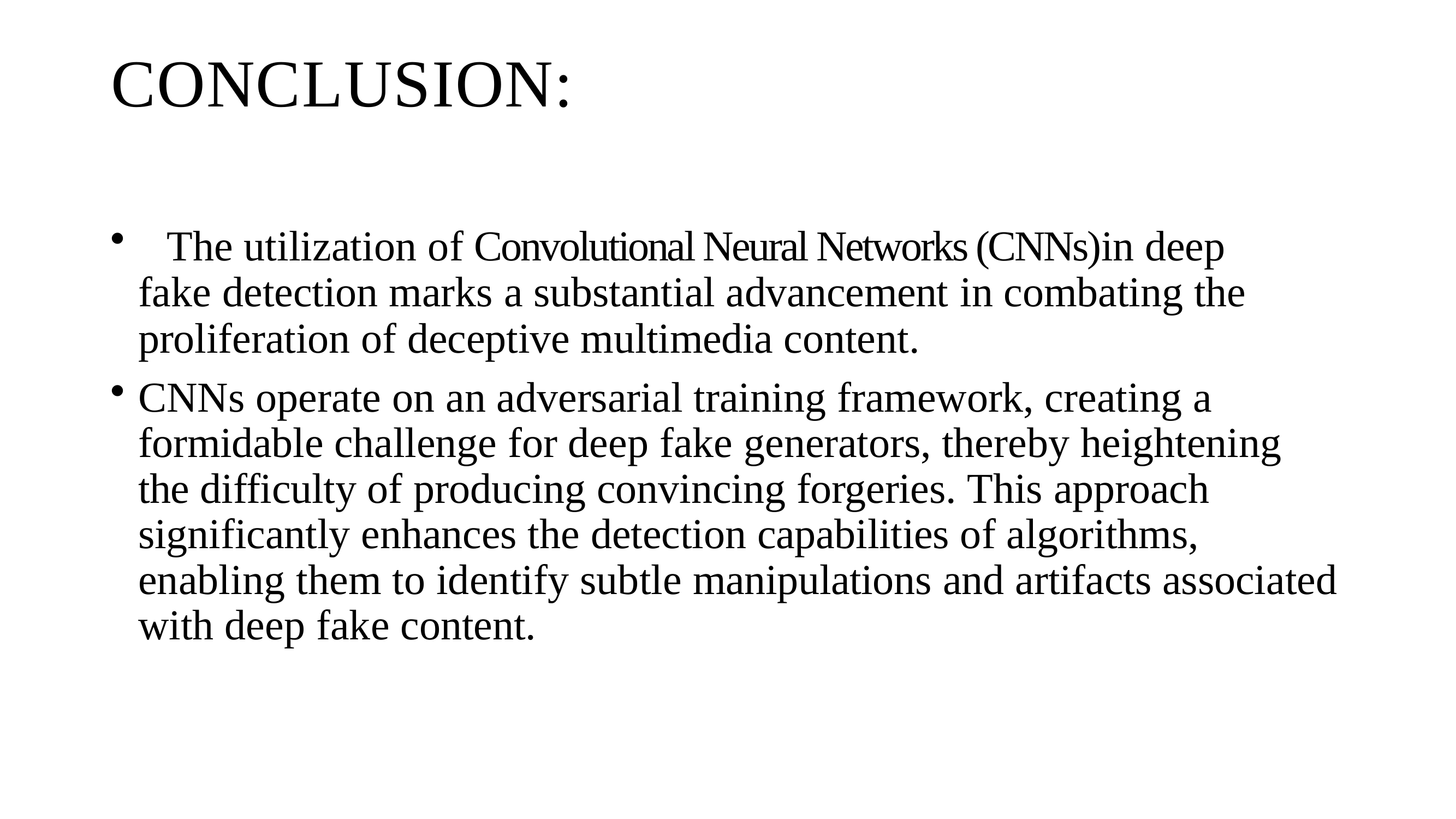

# CONCLUSION:
	The utilization of Convolutional Neural Networks (CNNs)in deep fake detection marks a substantial advancement in combating the proliferation of deceptive multimedia content.
CNNs operate on an adversarial training framework, creating a formidable challenge for deep fake generators, thereby heightening the difficulty of producing convincing forgeries. This approach significantly enhances the detection capabilities of algorithms, enabling them to identify subtle manipulations and artifacts associated with deep fake content.